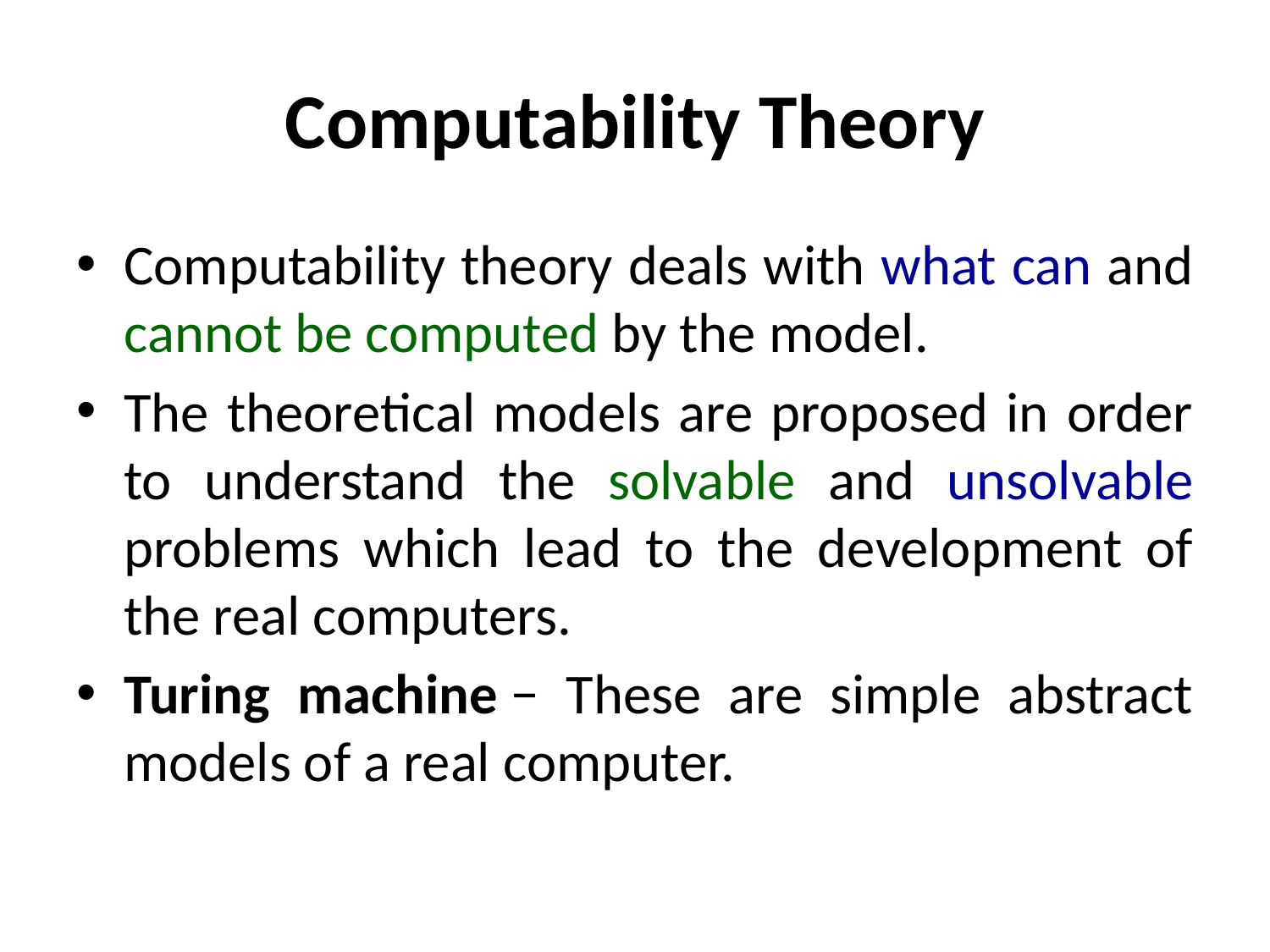

# Computability Theory
Computability theory deals with what can and cannot be computed by the model.
The theoretical models are proposed in order to understand the solvable and unsolvable problems which lead to the development of the real computers.
Turing machine − These are simple abstract models of a real computer.